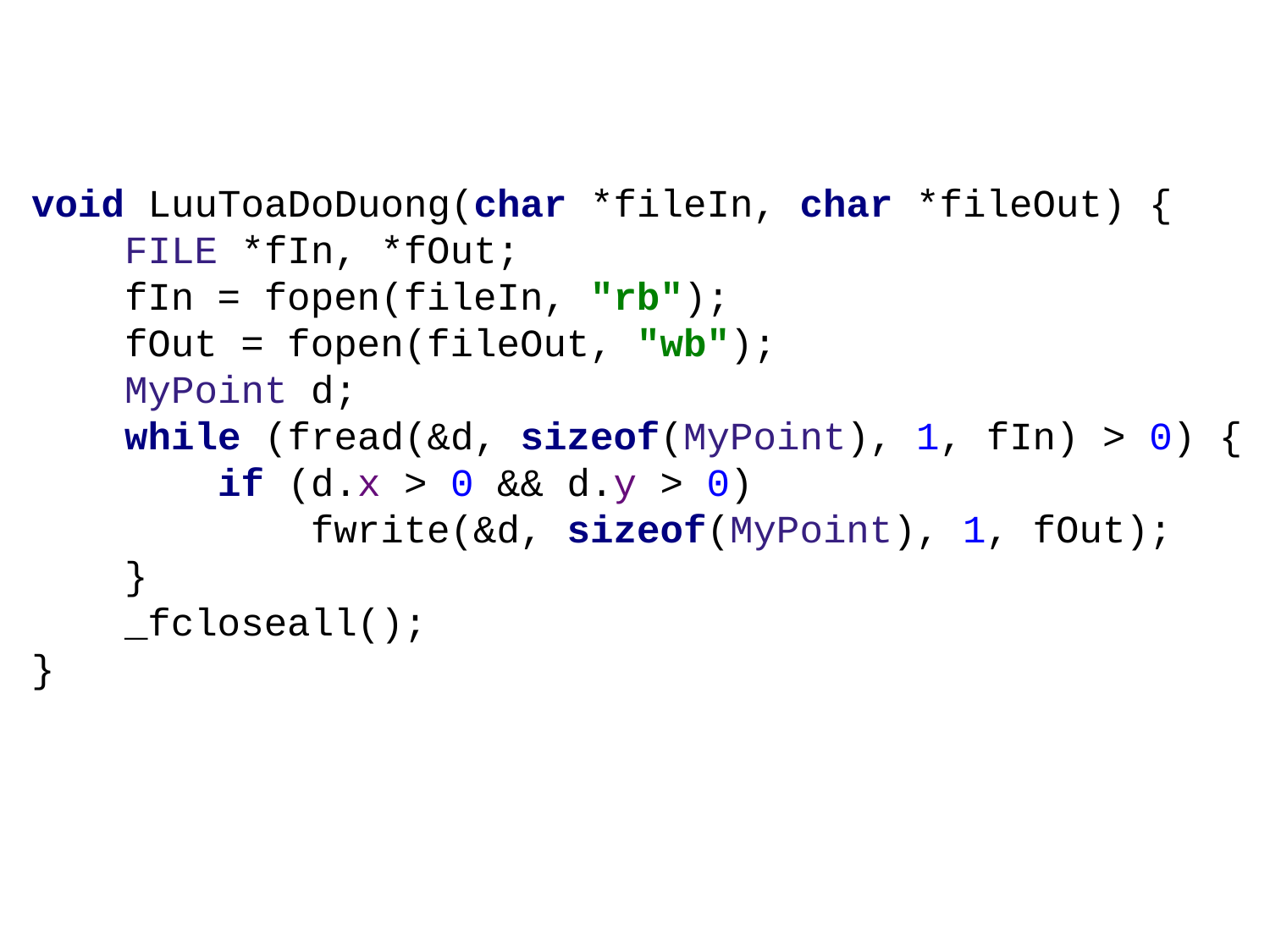

void LuuToaDoDuong(char *fileIn, char *fileOut) {
    FILE *fIn, *fOut;
    fIn = fopen(fileIn, "rb");
    fOut = fopen(fileOut, "wb");
    MyPoint d;
    while (fread(&d, sizeof(MyPoint), 1, fIn) > 0) {
        if (d.x > 0 && d.y > 0)
            fwrite(&d, sizeof(MyPoint), 1, fOut);
    }
    _fcloseall();
}